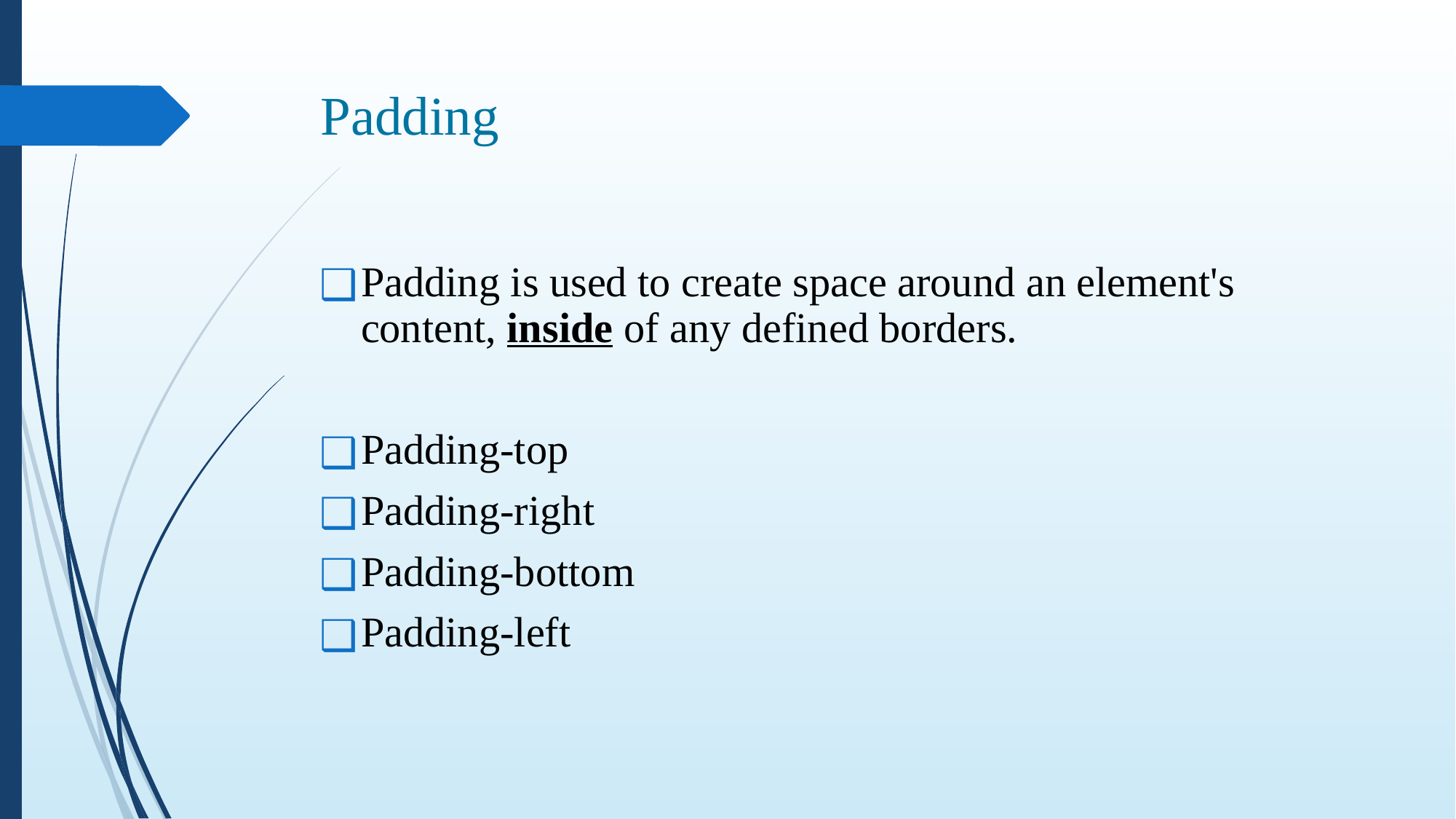

# Padding
Padding is used to create space around an element's content, inside of any defined borders.

Padding-top
Padding-right
Padding-bottom
Padding-left